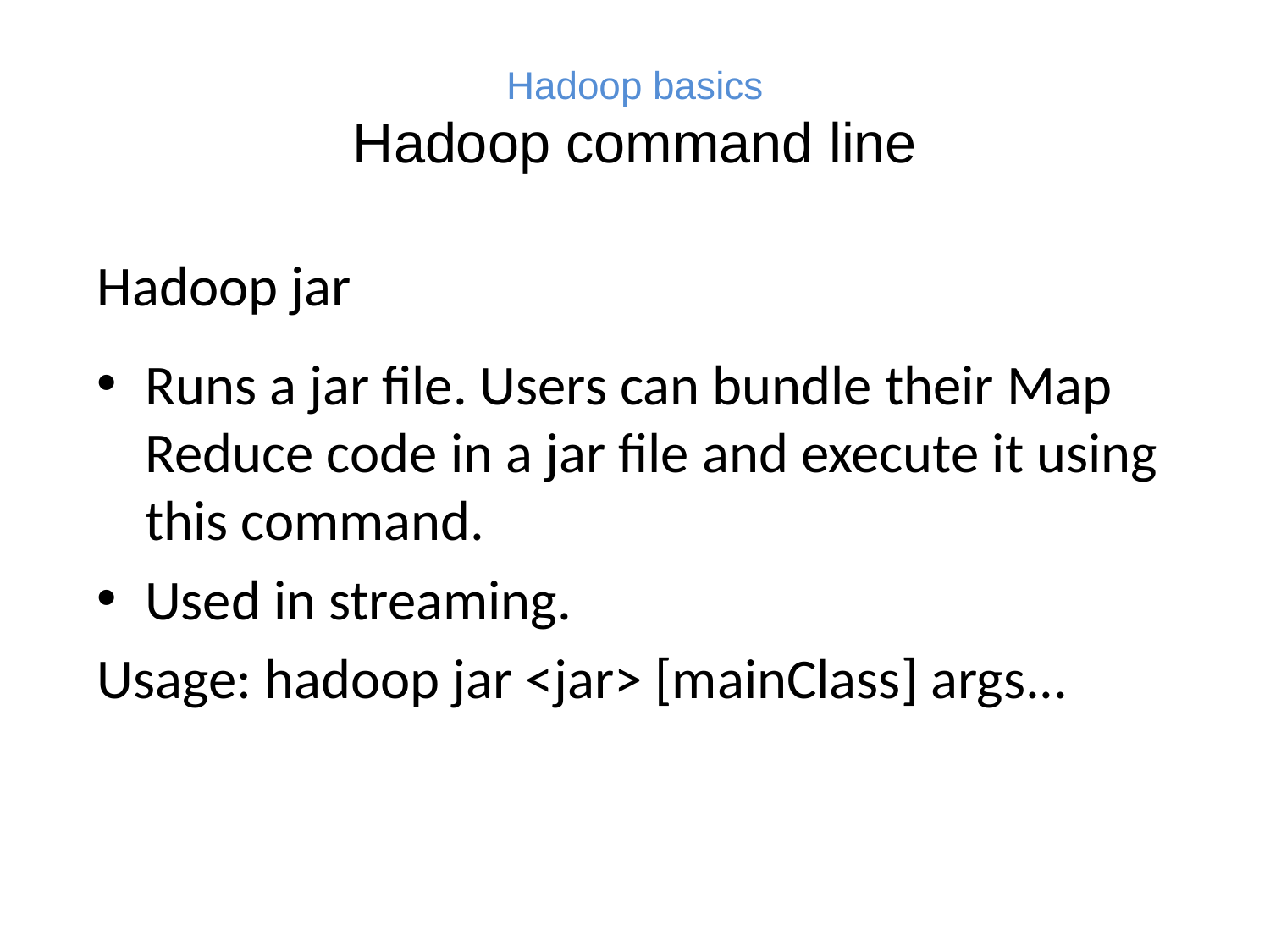

# Hadoop basics Hadoop command line

Hadoop jar

Runs a jar file. Users can bundle their Map Reduce code in a jar file and execute it using this command.
Used in streaming.
Usage: hadoop jar <jar> [mainClass] args...